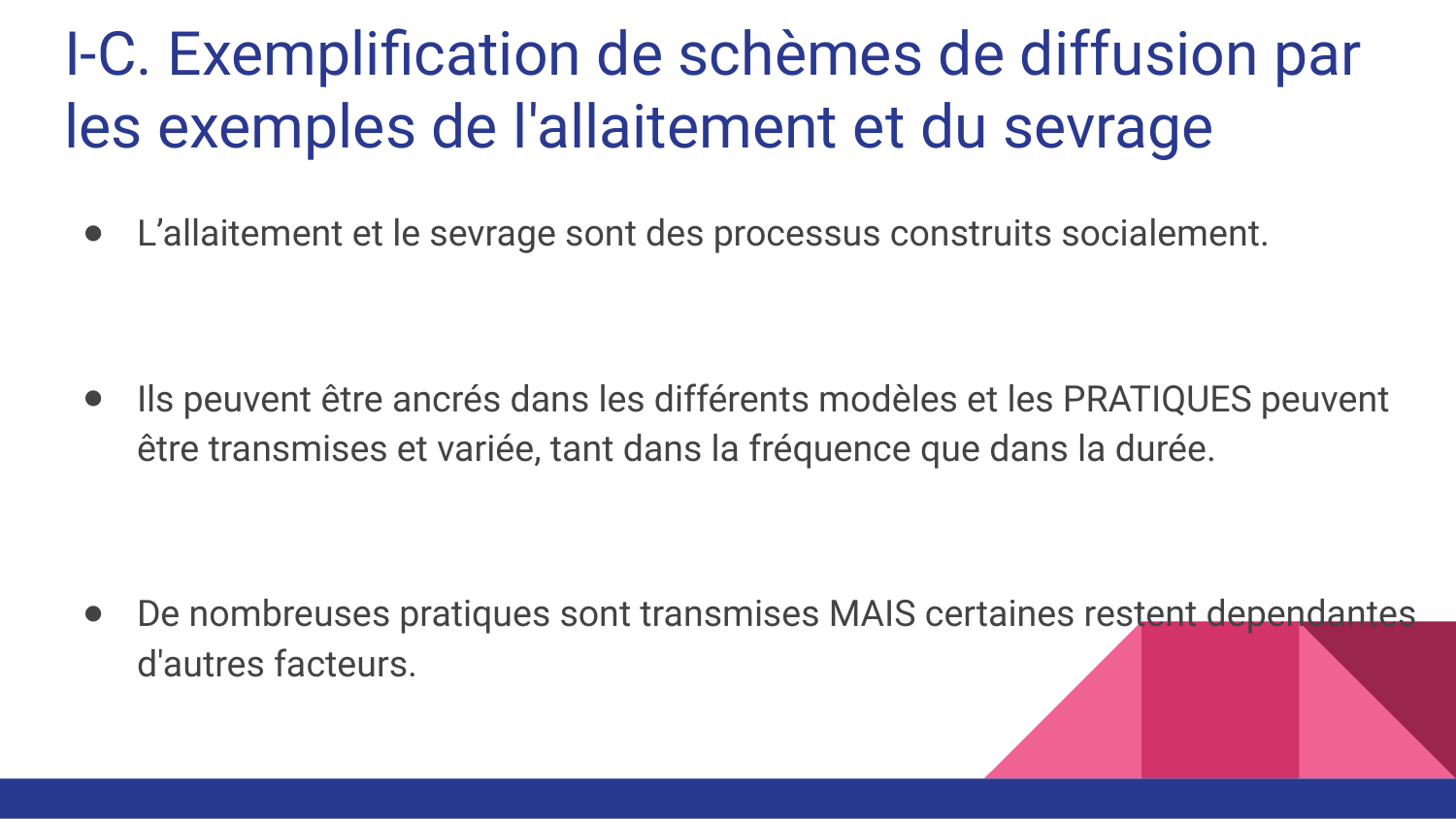

# I-C. Exemplification de schèmes de diffusion par les exemples de l'allaitement et du sevrage
L’allaitement et le sevrage sont des processus construits socialement.

Ils peuvent être ancrés dans les différents modèles et les PRATIQUES peuvent être transmises et variée, tant dans la fréquence que dans la durée.

De nombreuses pratiques sont transmises MAIS certaines restent dependantes d'autres facteurs.